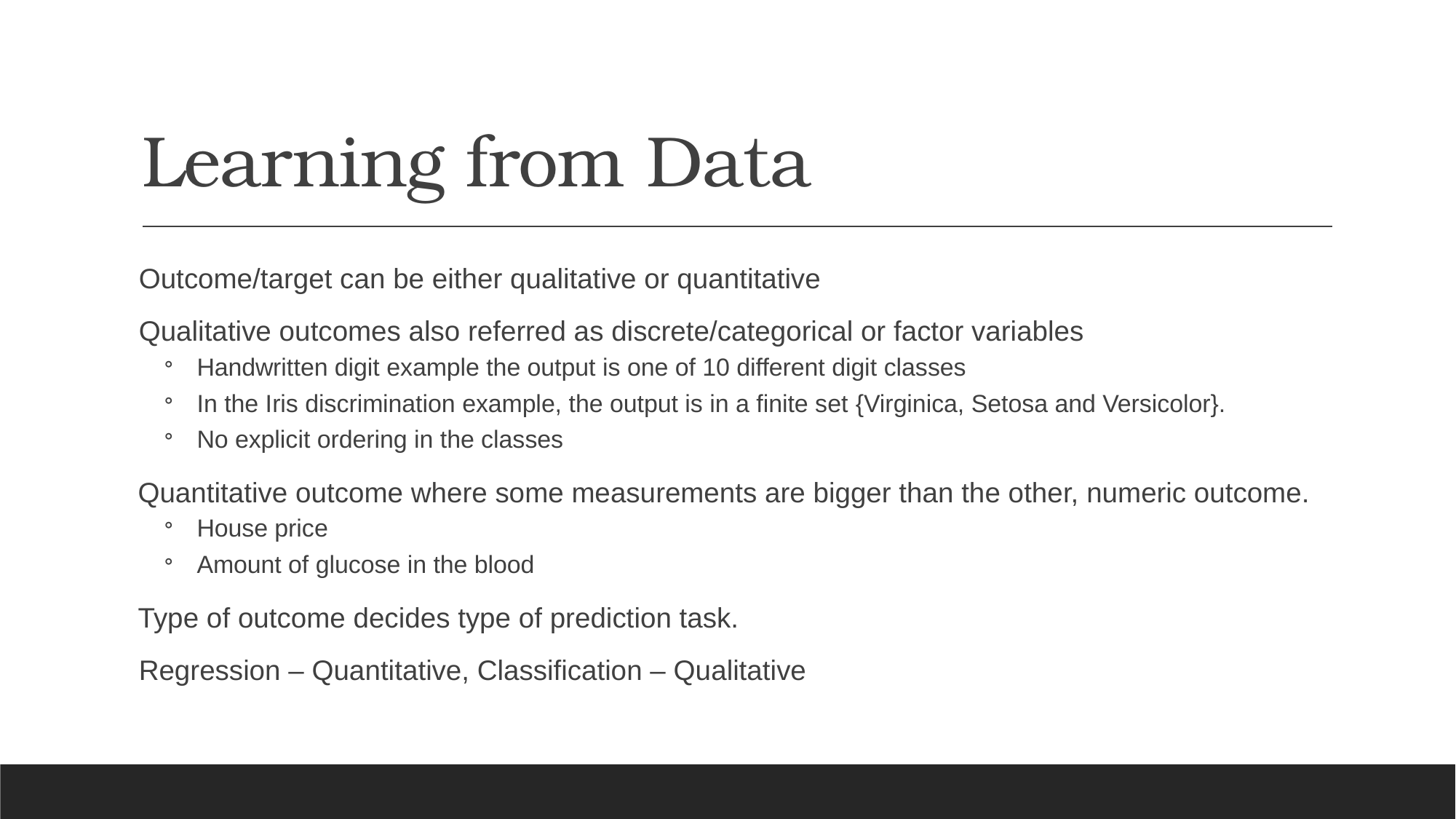

# Learning from Data
 Outcome/target can be either qualitative or quantitative
 Qualitative outcomes also referred as discrete/categorical or factor variables
Handwritten digit example the output is one of 10 different digit classes
In the Iris discrimination example, the output is in a finite set {Virginica, Setosa and Versicolor}.
No explicit ordering in the classes
 Quantitative outcome where some measurements are bigger than the other, numeric outcome.
House price
Amount of glucose in the blood
 Type of outcome decides type of prediction task.
 Regression – Quantitative, Classification – Qualitative